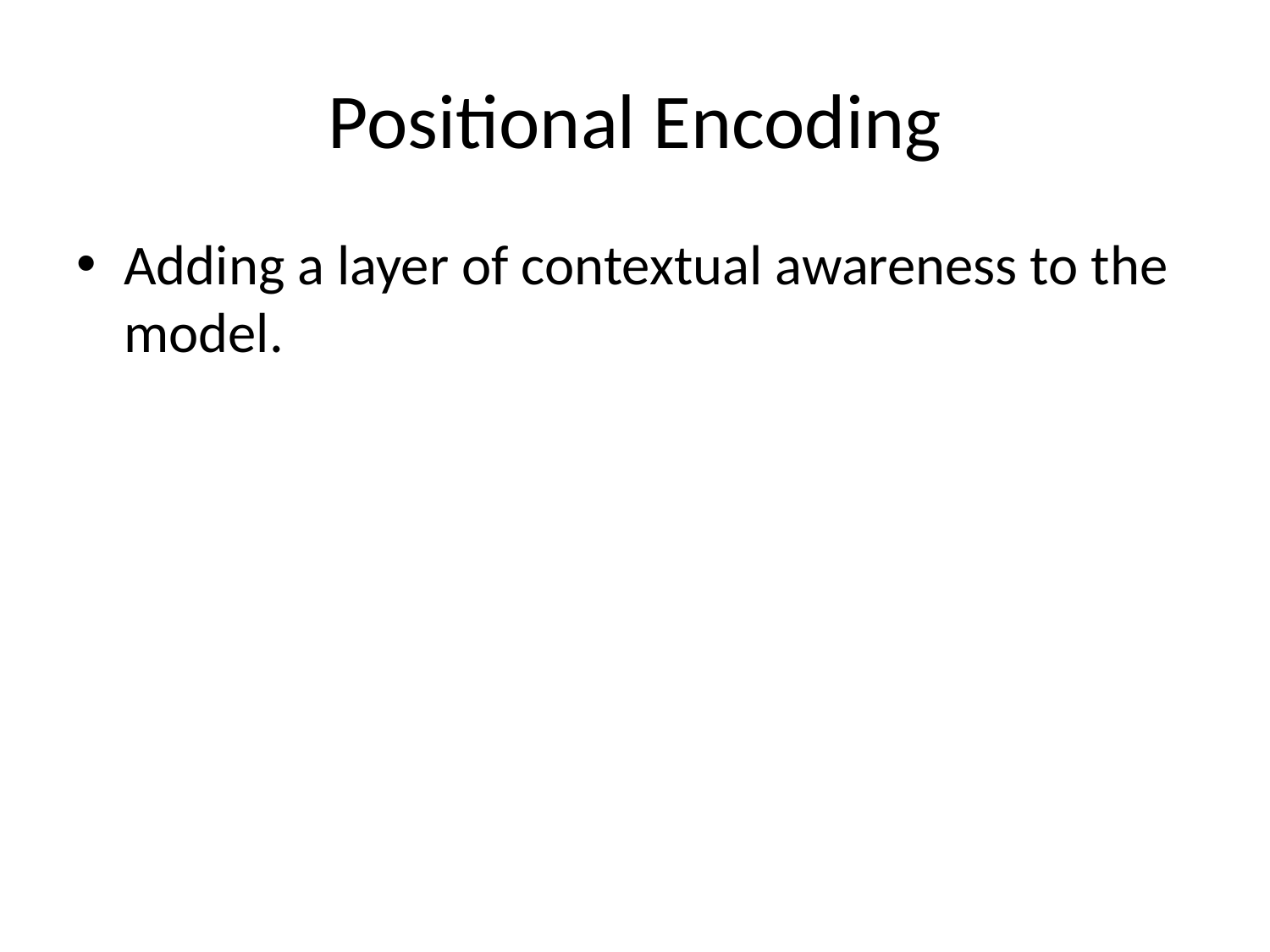

# Positional Encoding
Adding a layer of contextual awareness to the model.